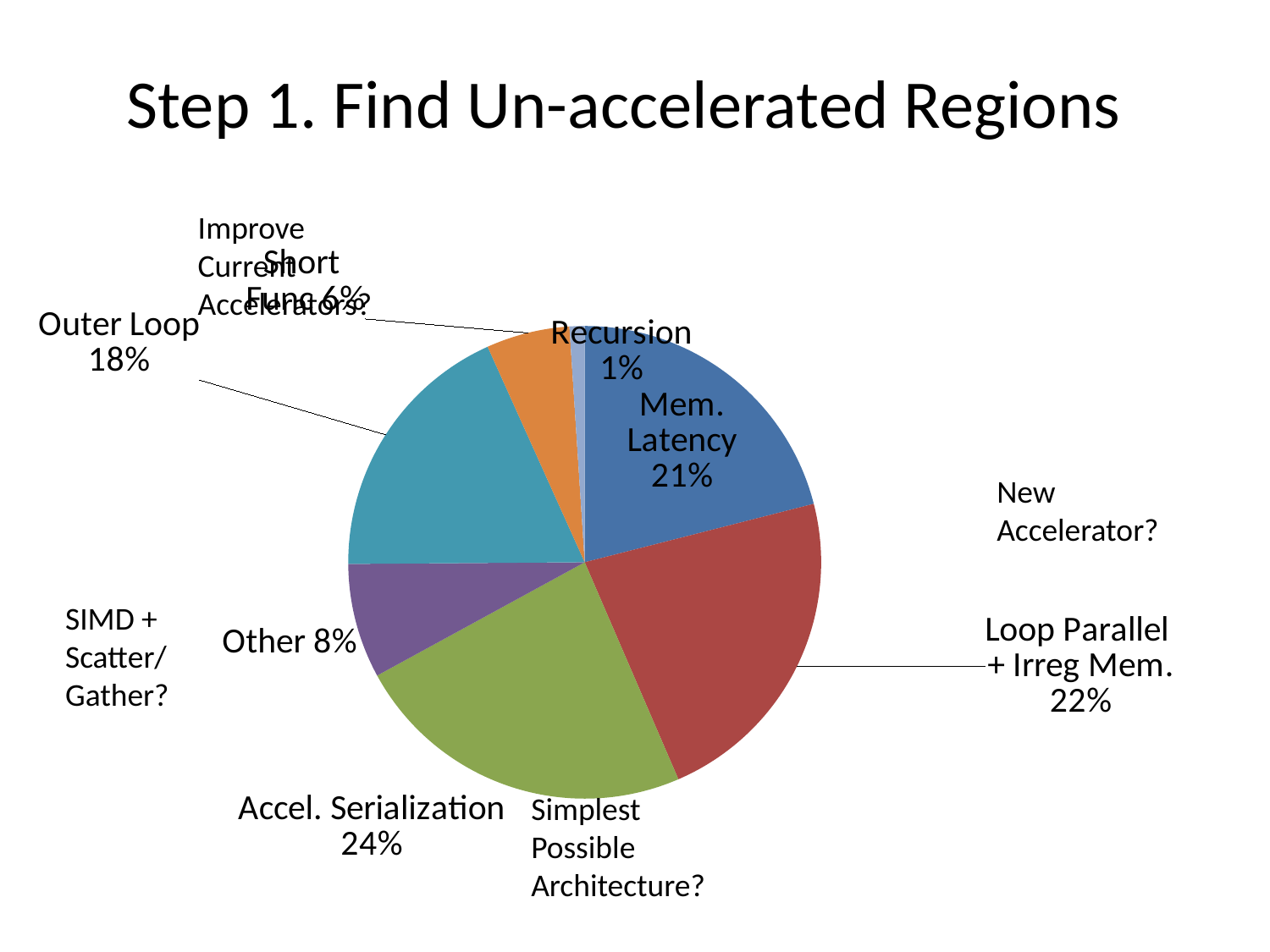

# Step 1. Find Un-accelerated Regions

[unsupported chart]

Improve Current Accelerators?
New Accelerator?
SIMD +
Scatter/
Gather?
Simplest Possible Architecture?